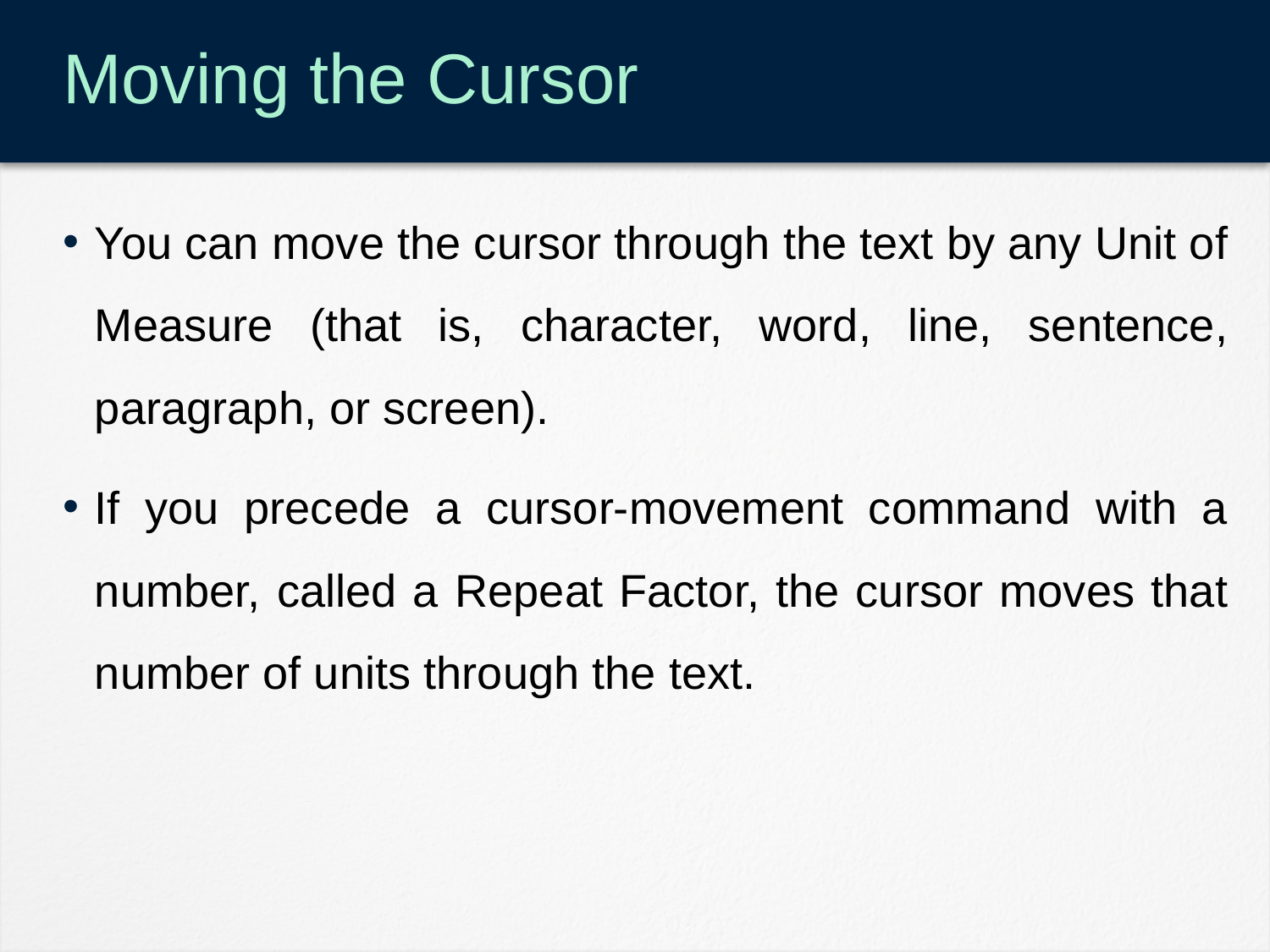

# Moving the Cursor
You can move the cursor through the text by any Unit of Measure (that is, character, word, line, sentence, paragraph, or screen).
If you precede a cursor-movement command with a number, called a Repeat Factor, the cursor moves that number of units through the text.